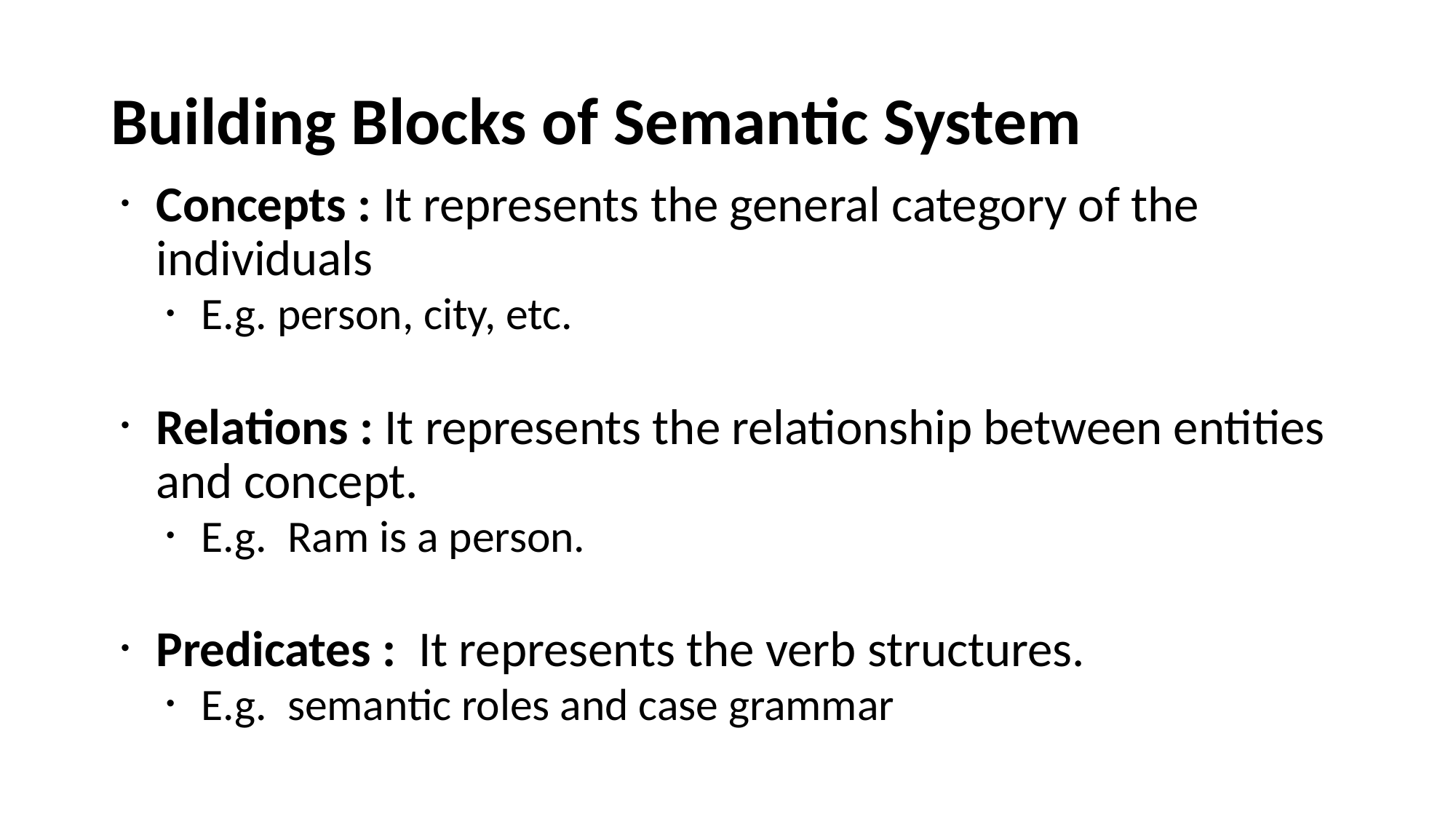

# Building Blocks of Semantic System
Concepts : It represents the general category of the individuals
E.g. person, city, etc.

Relations : It represents the relationship between entities and concept.
E.g.  Ram is a person.

Predicates :  It represents the verb structures.
E.g.  semantic roles and case grammar